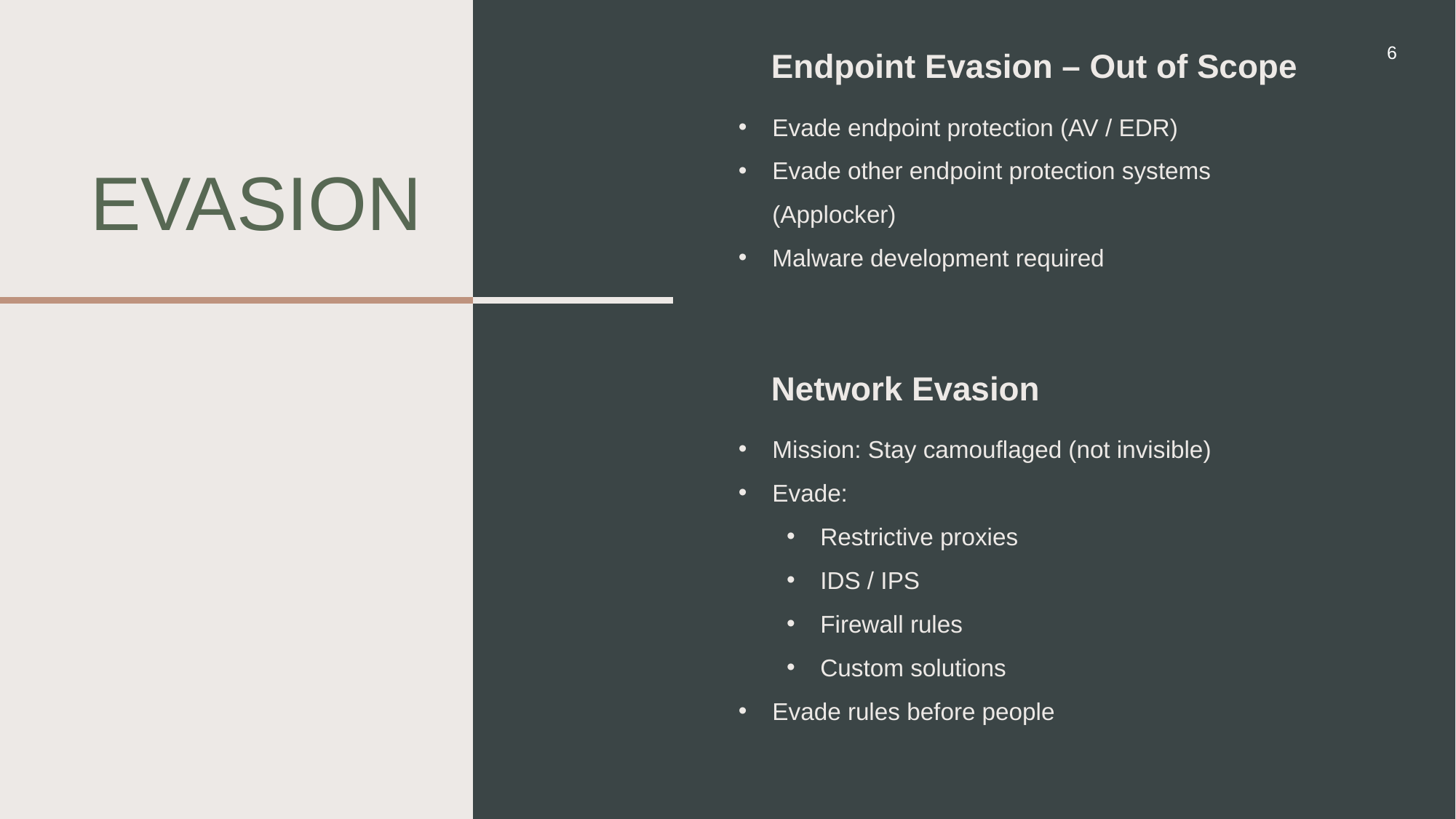

6
Endpoint Evasion – Out of Scope
Evade endpoint protection (AV / EDR)
Evade other endpoint protection systems (Applocker)
Malware development required

# Evasion
Network Evasion
Mission: Stay camouflaged (not invisible)
Evade:
Restrictive proxies
IDS / IPS
Firewall rules
Custom solutions
Evade rules before people